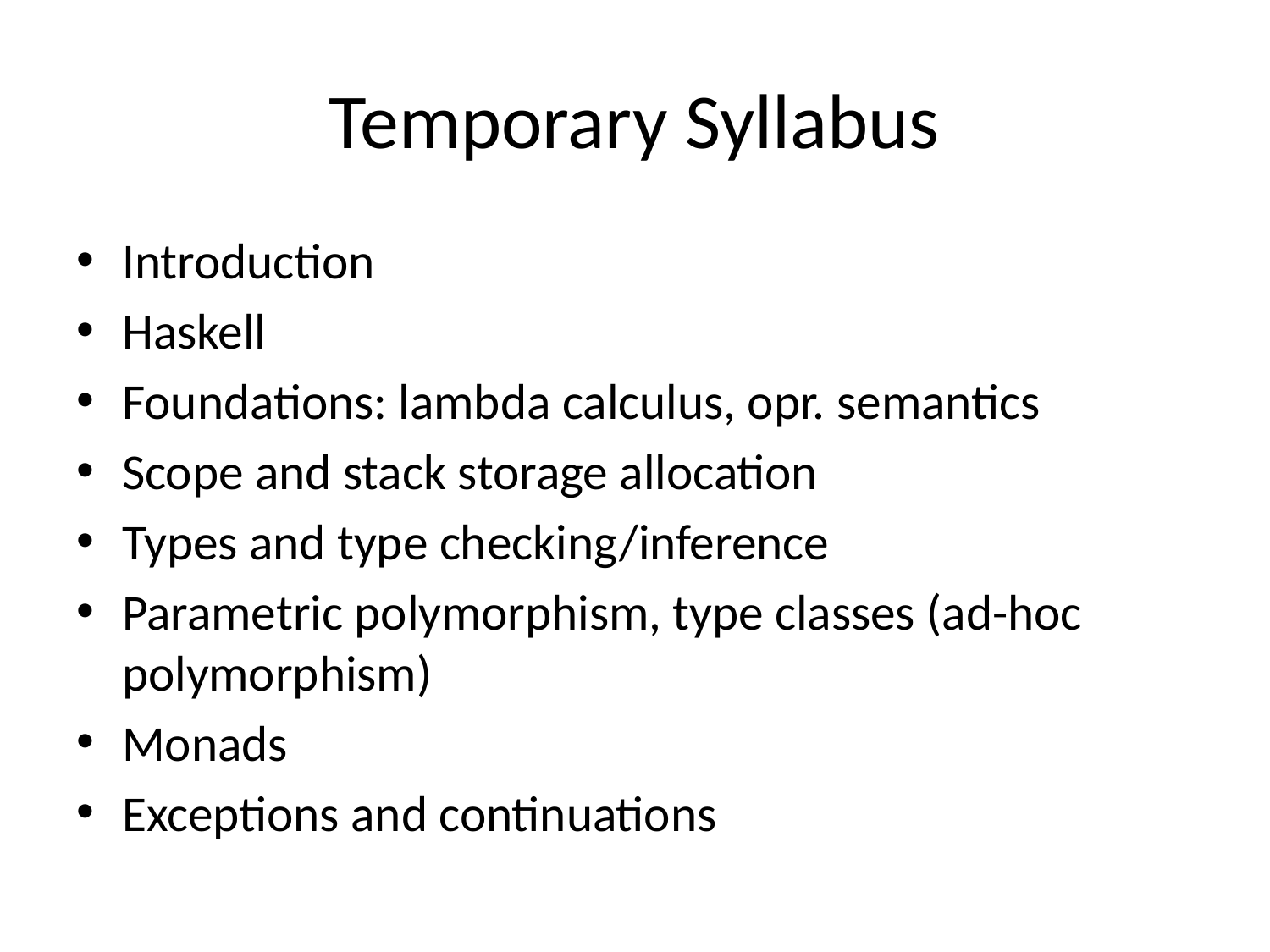

# Temporary Syllabus
Introduction
Haskell
Foundations: lambda calculus, opr. semantics
Scope and stack storage allocation
Types and type checking/inference
Parametric polymorphism, type classes (ad-hoc polymorphism)
Monads
Exceptions and continuations